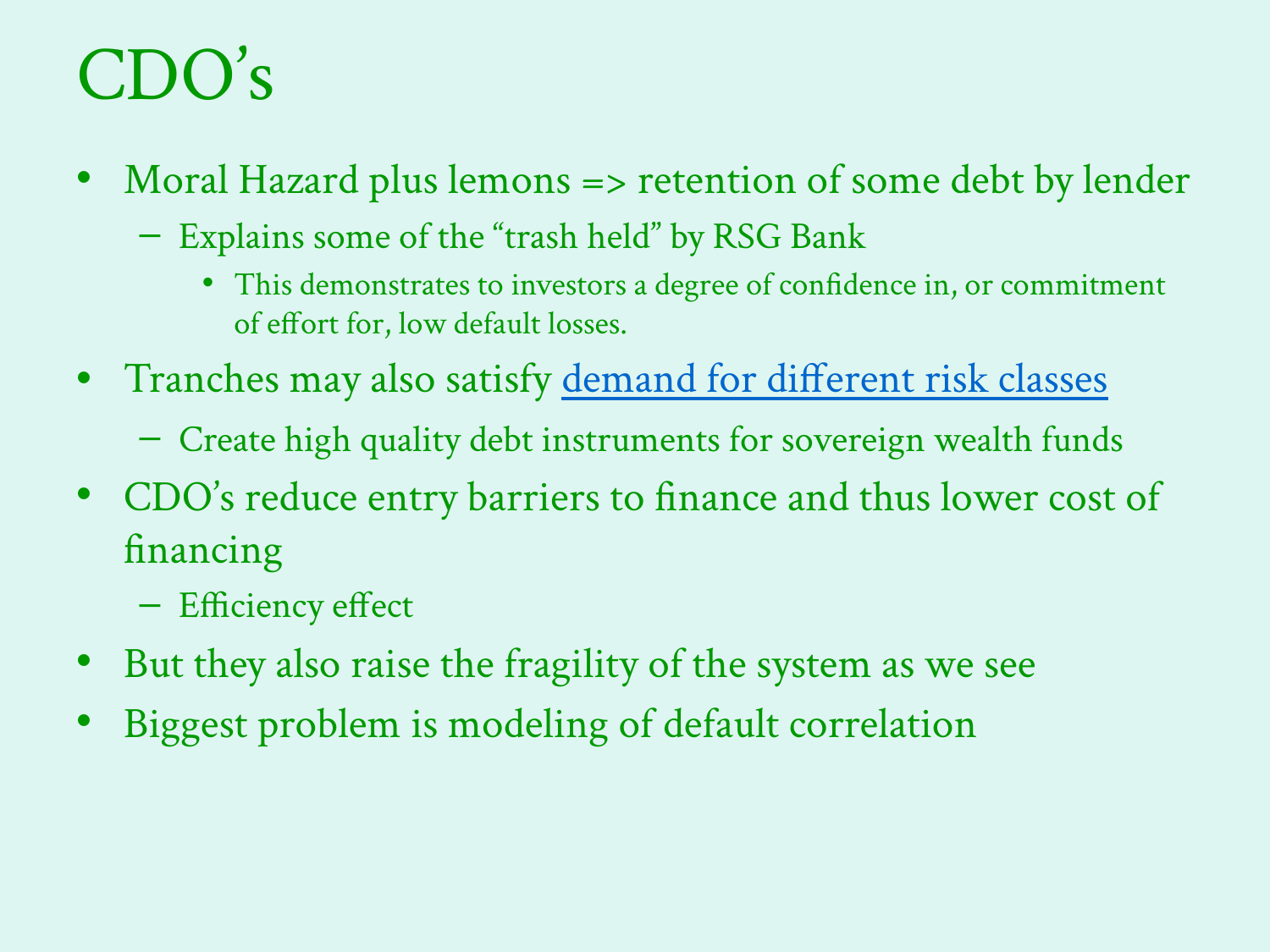

# CDO’s
Moral Hazard plus lemons => retention of some debt by lender
Explains some of the “trash held” by RSG Bank
This demonstrates to investors a degree of confidence in, or commitment of effort for, low default losses.
Tranches may also satisfy demand for different risk classes
Create high quality debt instruments for sovereign wealth funds
CDO’s reduce entry barriers to finance and thus lower cost of financing
Efficiency effect
But they also raise the fragility of the system as we see
Biggest problem is modeling of default correlation